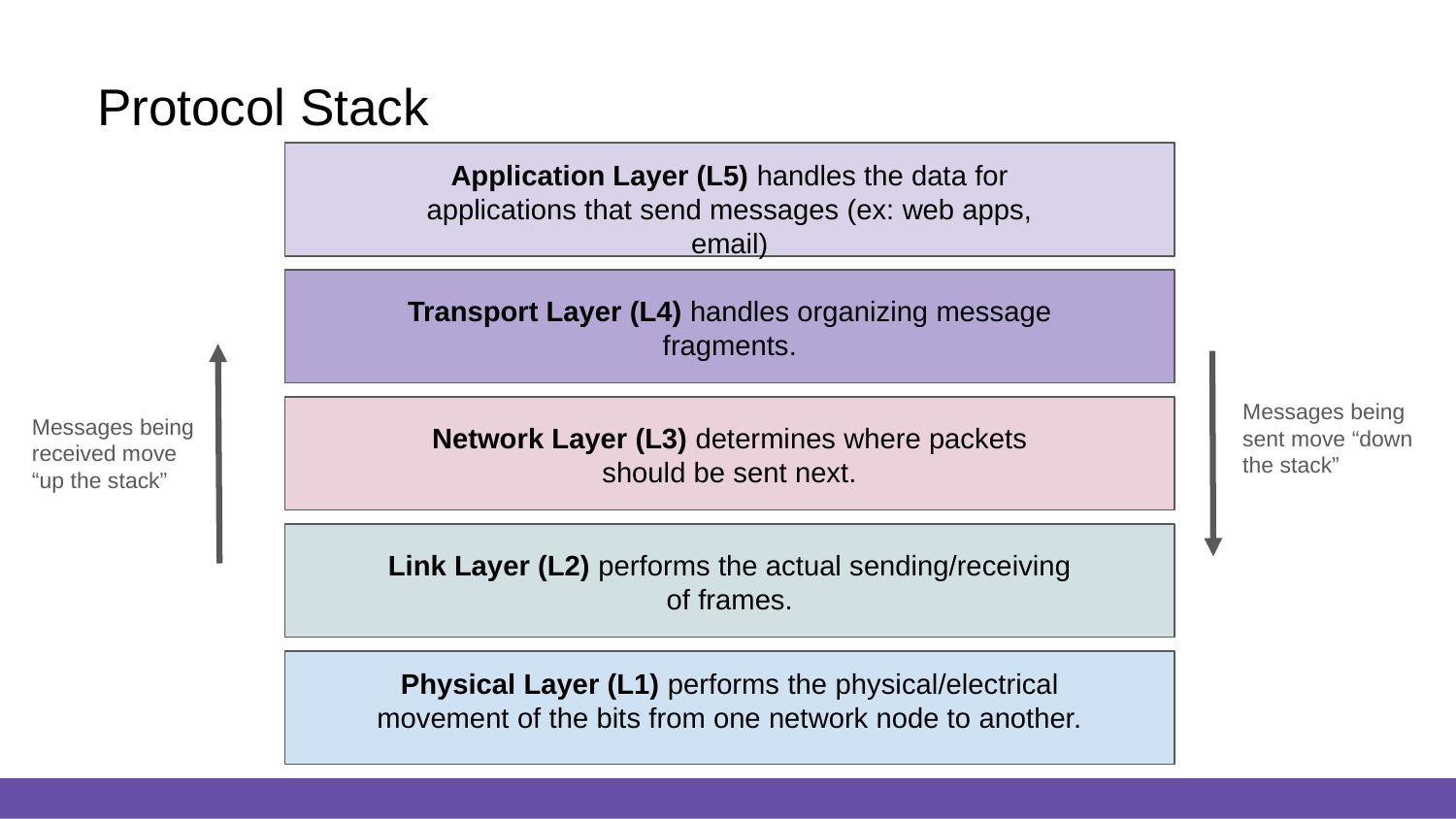

# Protocol Stack

Application Layer (L5) handles the data for applications that send messages (ex: web apps, email)

Transport Layer (L4) handles organizing message fragments.
Messages being sent move “down the stack”

Messages being received move “up the stack”
Network Layer (L3) determines where packets should be sent next.

Link Layer (L2) performs the actual sending/receiving of frames.

Physical Layer (L1) performs the physical/electrical movement of the bits from one network node to another.